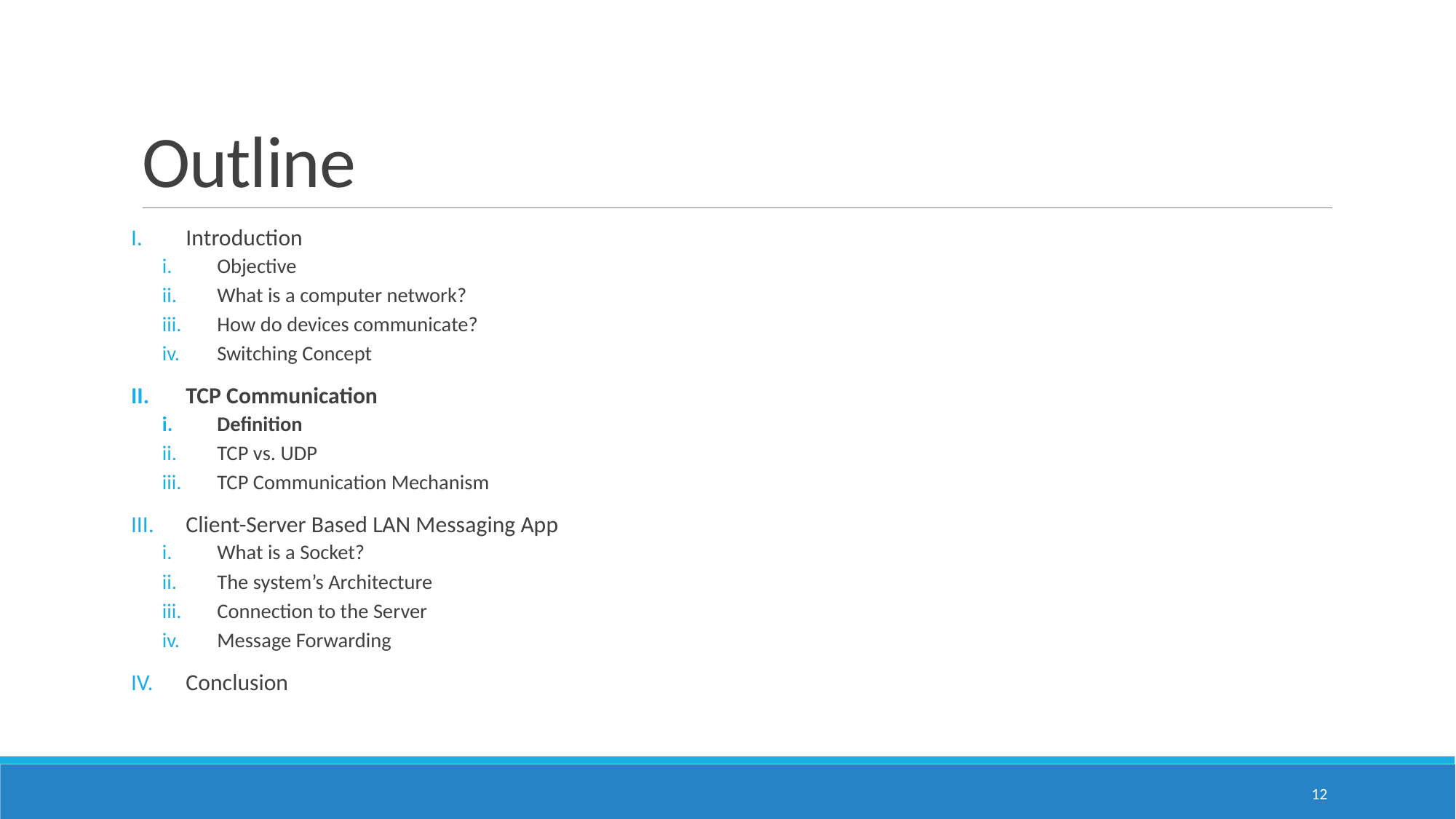

# Outline
Introduction
Objective
What is a computer network?
How do devices communicate?
Switching Concept
TCP Communication
Definition
TCP vs. UDP
TCP Communication Mechanism
Client-Server Based LAN Messaging App
What is a Socket?
The system’s Architecture
Connection to the Server
Message Forwarding
Conclusion
12